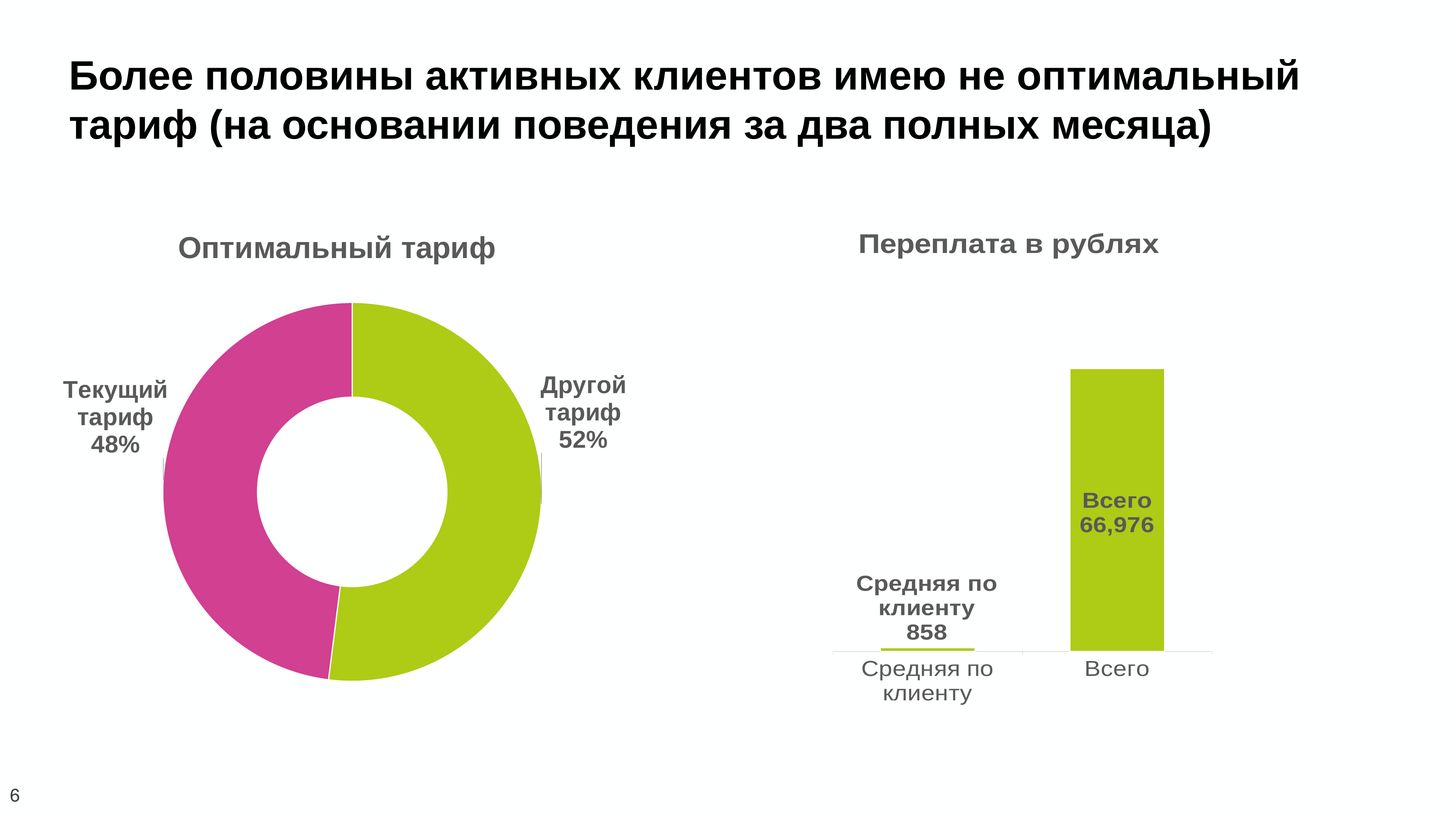

Более половины активных клиентов имею не оптимальный тариф (на основании поведения за два полных месяца)

### Chart: Оптимальный тариф

| Category | Количество  |
|---|---|
| Другой тариф | 0.52 |
| Текущий тариф | 0.48 |

### Chart: Переплата в рублях

| Category | Количество  |
|---|---|
| Средняя по клиенту | 858.0 |
| Всего | 66976.0 |